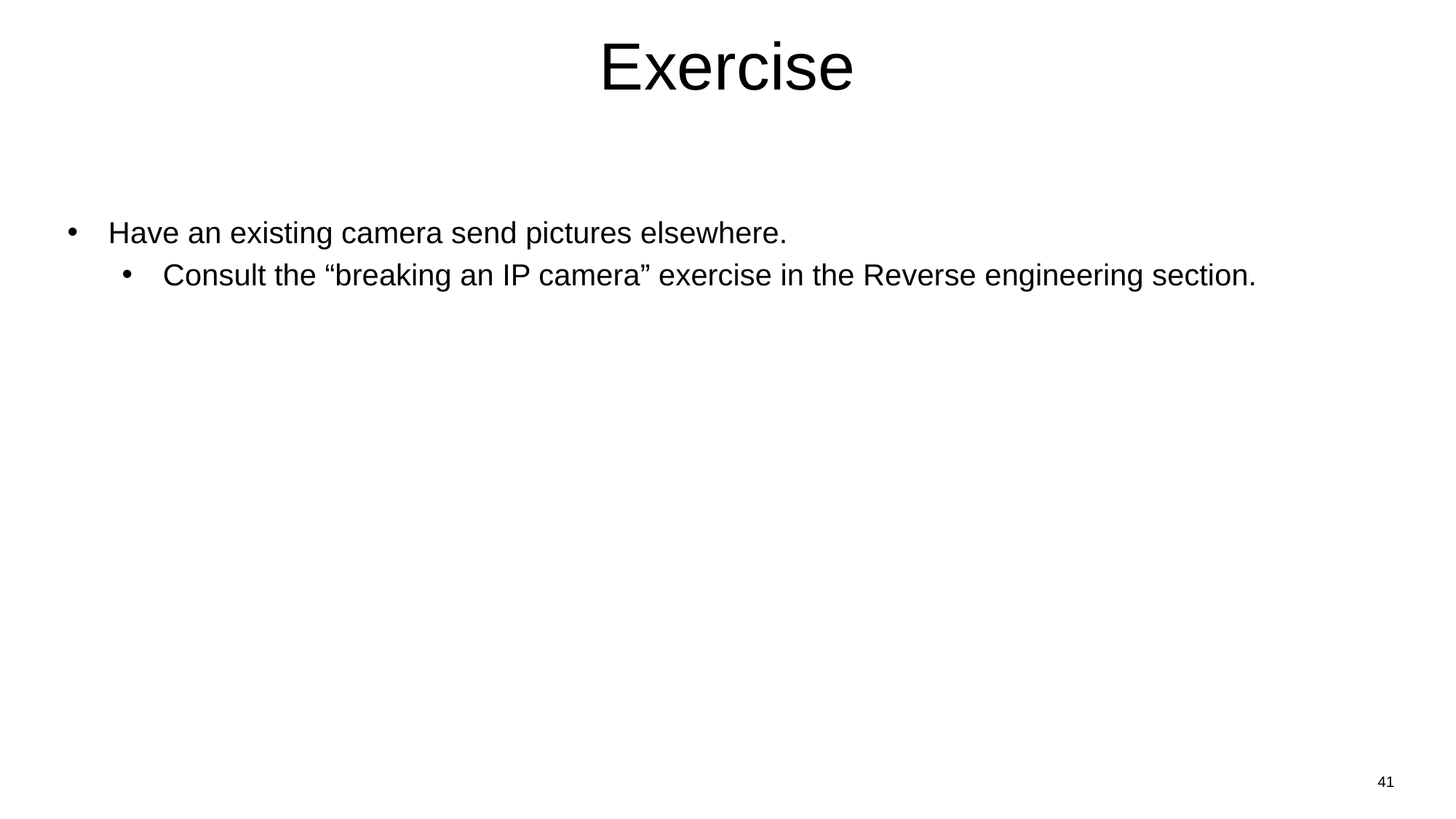

# Exercise
Have an existing camera send pictures elsewhere.
Consult the “breaking an IP camera” exercise in the Reverse engineering section.

41